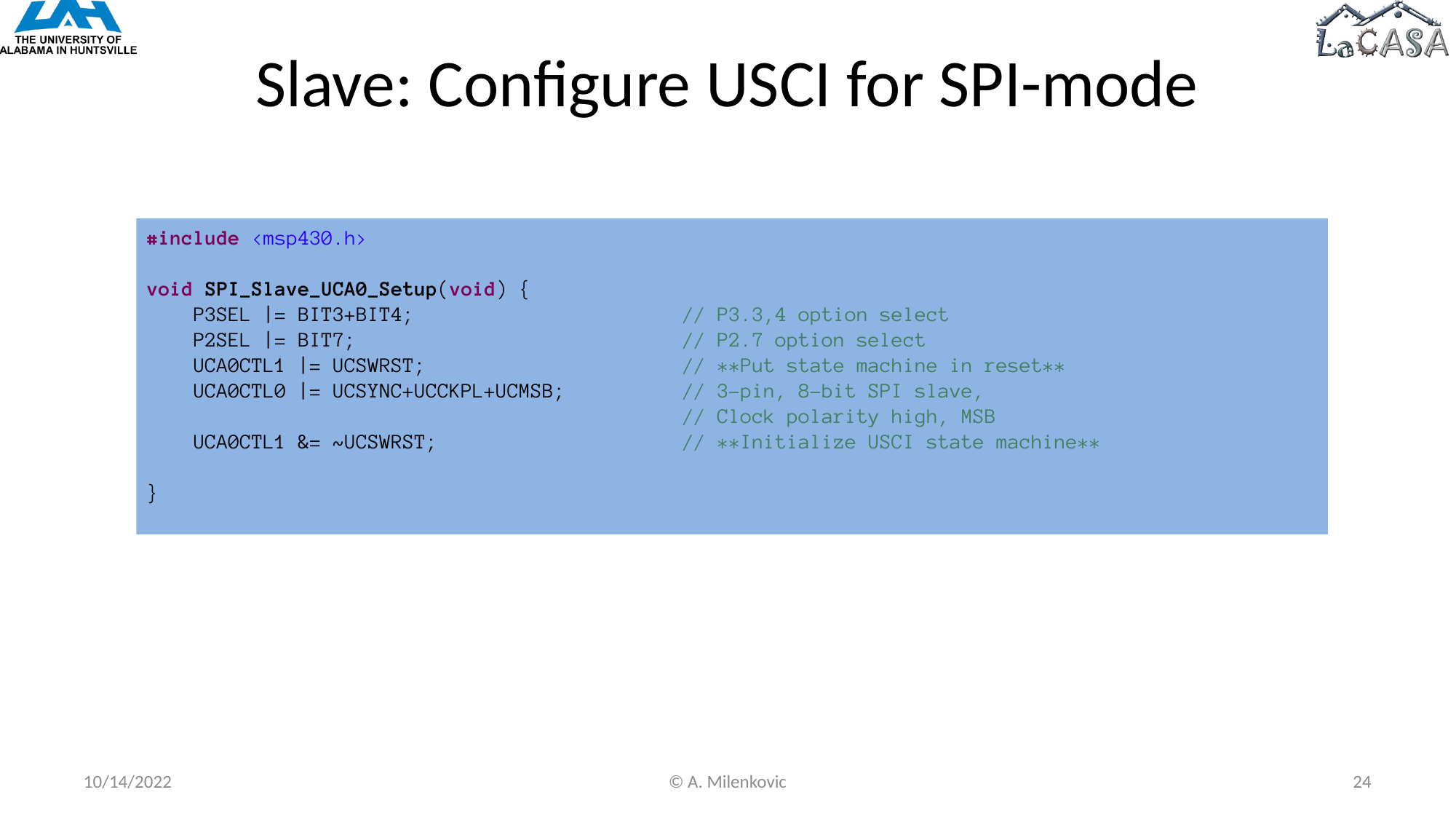

# Slave: Configure USCI for SPI-mode

#include <msp430.h>

void SPI_Slave_UCA0_Setup(void) {
    P3SEL |= BIT3+BIT4;                       // P3.3,4 option select
    P2SEL |= BIT7;                            // P2.7 option select
    UCA0CTL1 |= UCSWRST;                      // **Put state machine in reset**
    UCA0CTL0 |= UCSYNC+UCCKPL+UCMSB;          // 3-pin, 8-bit SPI slave,
                                              // Clock polarity high, MSB
    UCA0CTL1 &= ~UCSWRST;                     // **Initialize USCI state machine**

}

10/14/2022
© A. Milenkovic
24